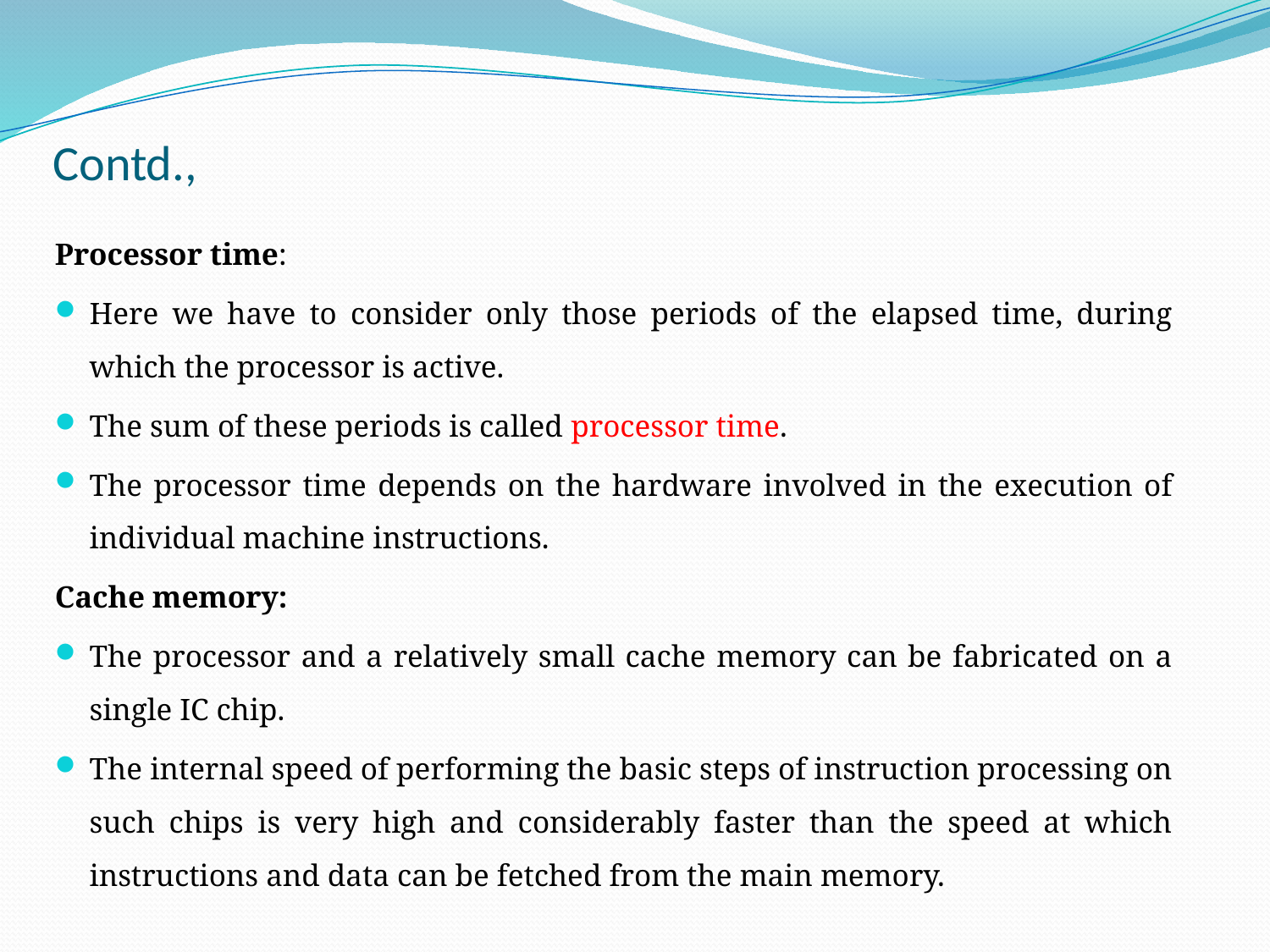

# Contd.,
Processor time:
Here we have to consider only those periods of the elapsed time, during which the processor is active.
The sum of these periods is called processor time.
The processor time depends on the hardware involved in the execution of individual machine instructions.
Cache memory:
The processor and a relatively small cache memory can be fabricated on a single IC chip.
The internal speed of performing the basic steps of instruction processing on such chips is very high and considerably faster than the speed at which instructions and data can be fetched from the main memory.